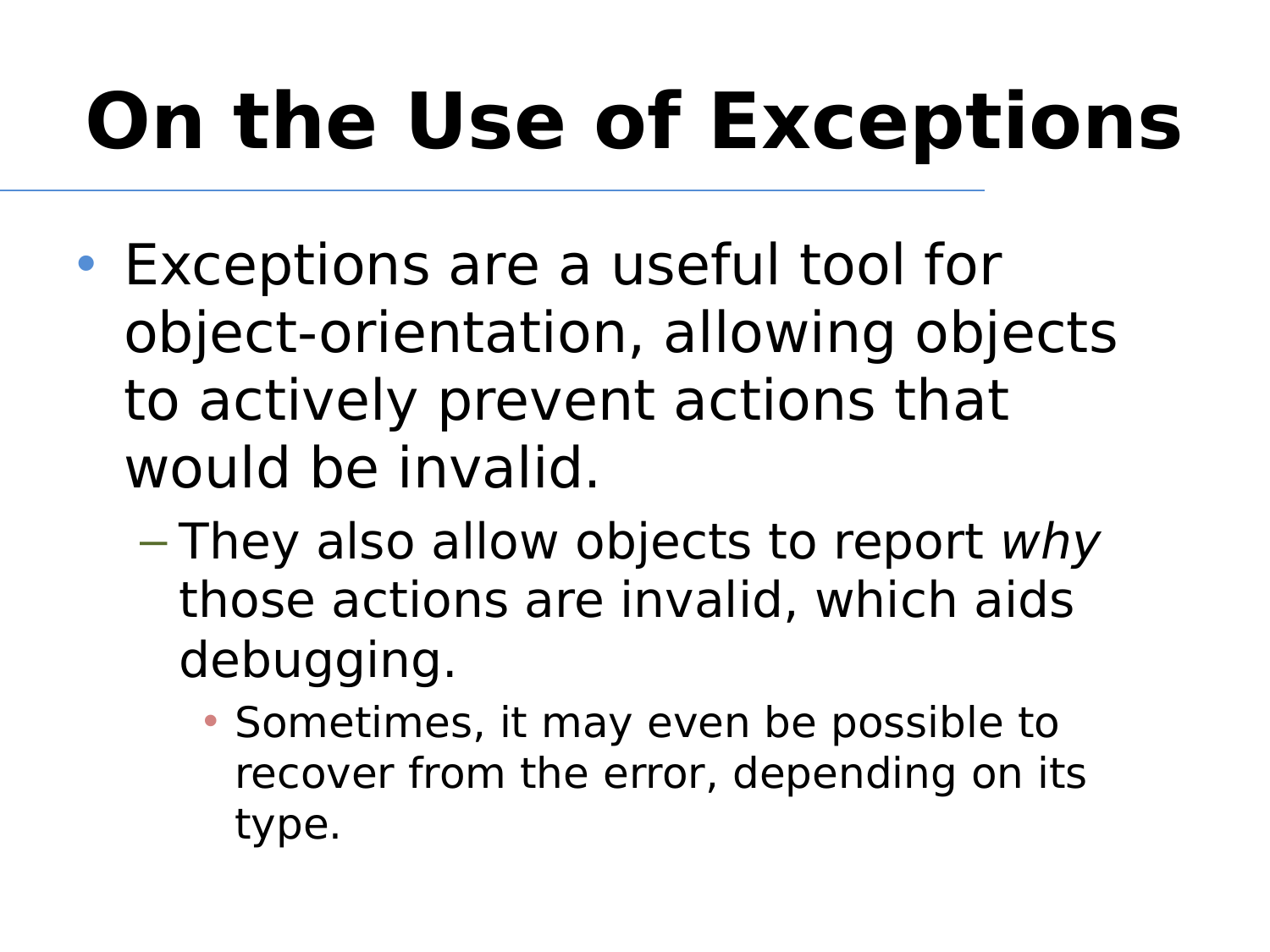

# On the Use of Exceptions
Exceptions are a useful tool for object-orientation, allowing objects to actively prevent actions that would be invalid.
They also allow objects to report why those actions are invalid, which aids debugging.
Sometimes, it may even be possible to recover from the error, depending on its type.